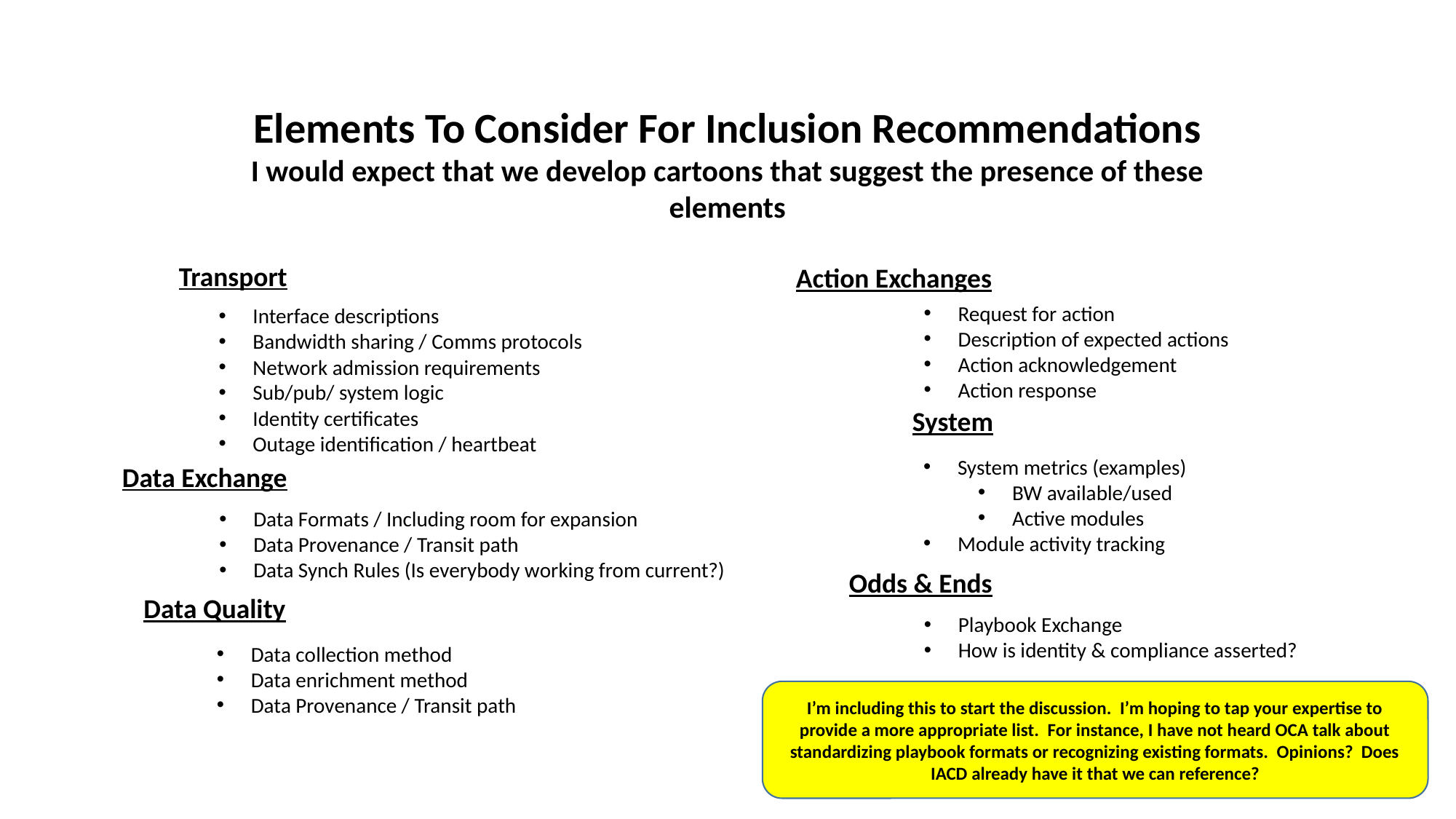

Elements To Consider For Inclusion Recommendations
I would expect that we develop cartoons that suggest the presence of these elements
Transport
Action Exchanges
Request for action
Description of expected actions
Action acknowledgement
Action response

Interface descriptions
Bandwidth sharing / Comms protocols
Network admission requirements
Sub/pub/ system logic
Identity certificates
Outage identification / heartbeat
System
System metrics (examples)
BW available/used
Active modules
Module activity tracking

Data Exchange
Data Formats / Including room for expansion
Data Provenance / Transit path
Data Synch Rules (Is everybody working from current?)
Odds & Ends
Data Quality
Playbook Exchange
How is identity & compliance asserted?

Data collection method
Data enrichment method
Data Provenance / Transit path

I’m including this to start the discussion.  I’m hoping to tap your expertise to provide a more appropriate list.  For instance, I have not heard OCA talk about standardizing playbook formats or recognizing existing formats.  Opinions?  Does IACD already have it that we can reference?